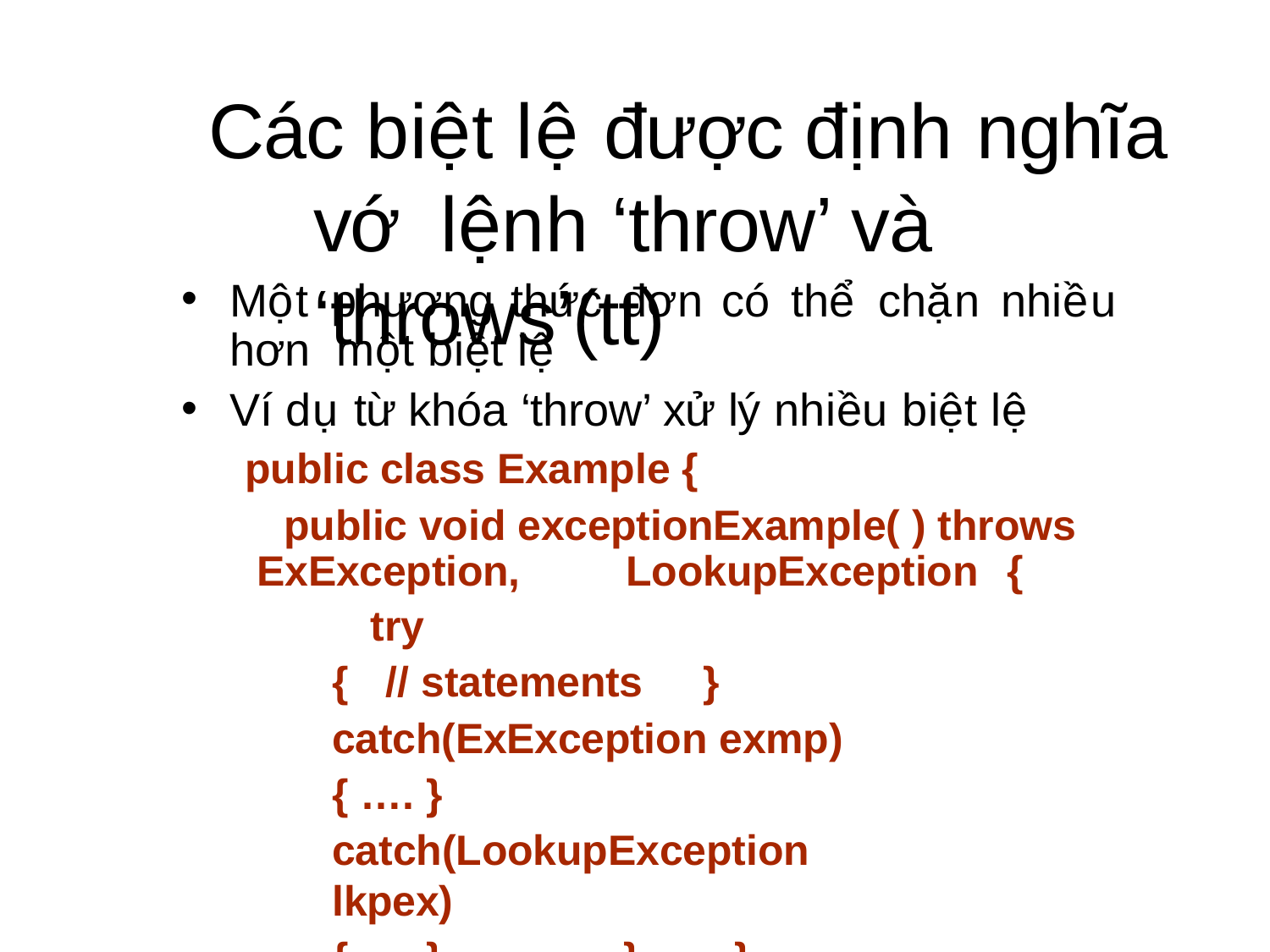

# Các biệt lệ được định nghĩa vớ  lệnh ‘throw’ và ‘throws’(tt)
•
Một	phương	thức	đơn	có	thể	chặn	nhiều	hơn  một biệt lệ
Ví dụ từ khóa ‘throw’ xử lý nhiều biệt lệ
public class Example {
public void exceptionExample( ) throws  ExException,	LookupException	{
try
•
{	// statements	}  catch(ExException exmp)
{ …. }
catch(LookupException lkpex)
{ …. }	}	}